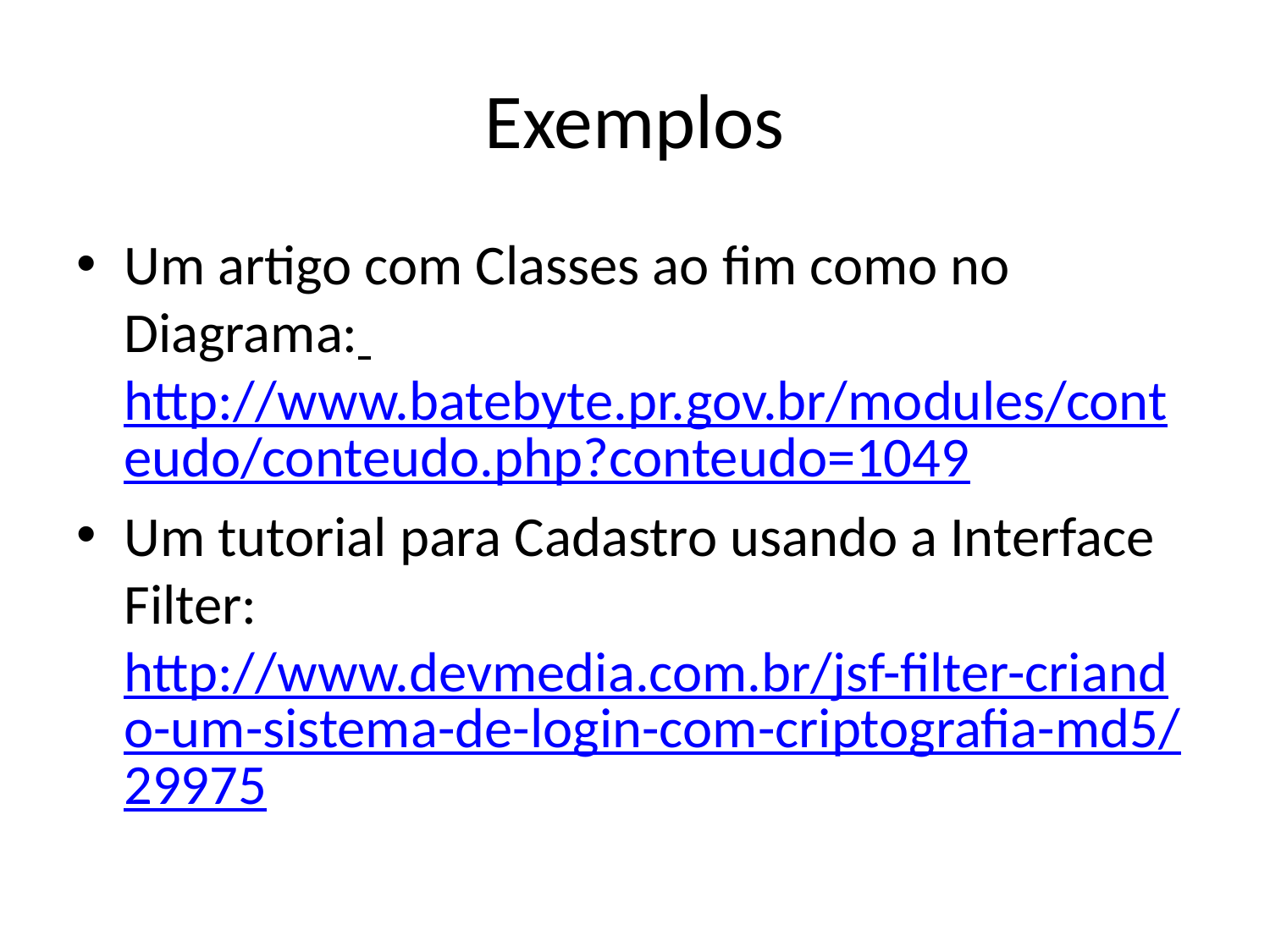

# Exemplos
Um artigo com Classes ao fim como no Diagrama:
http://www.batebyte.pr.gov.br/modules/conteudo/conteudo.php?conteudo=1049
Um tutorial para Cadastro usando a Interface Filter:
http://www.devmedia.com.br/jsf-filter-criando-um-sistema-de-login-com-criptografia-md5/29975